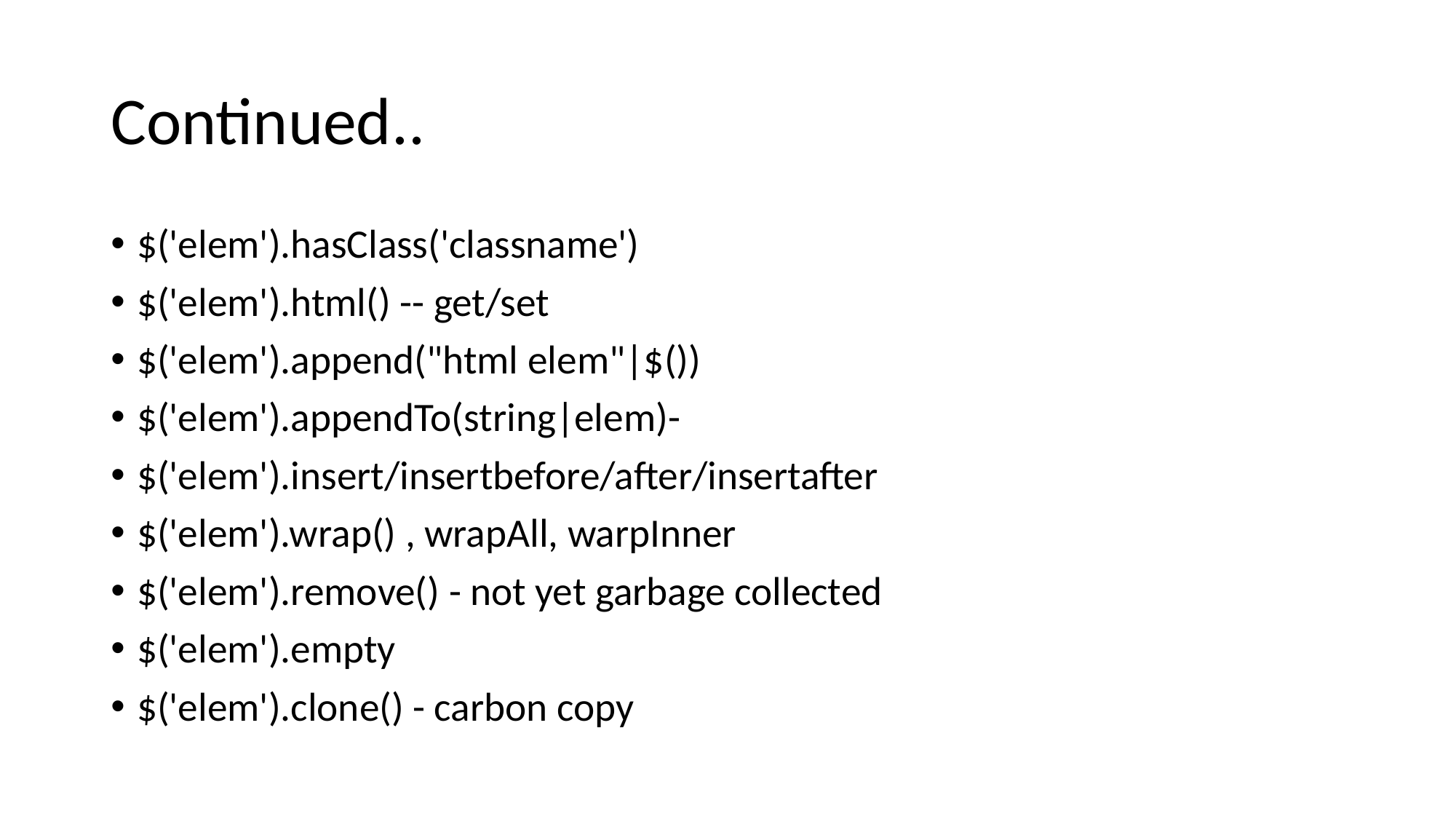

# Continued..
$('elem').hasClass('classname')
$('elem').html() -- get/set
$('elem').append("html elem"|$())
$('elem').appendTo(string|elem)-
$('elem').insert/insertbefore/after/insertafter
$('elem').wrap() , wrapAll, warpInner
$('elem').remove() - not yet garbage collected
$('elem').empty
$('elem').clone() - carbon copy